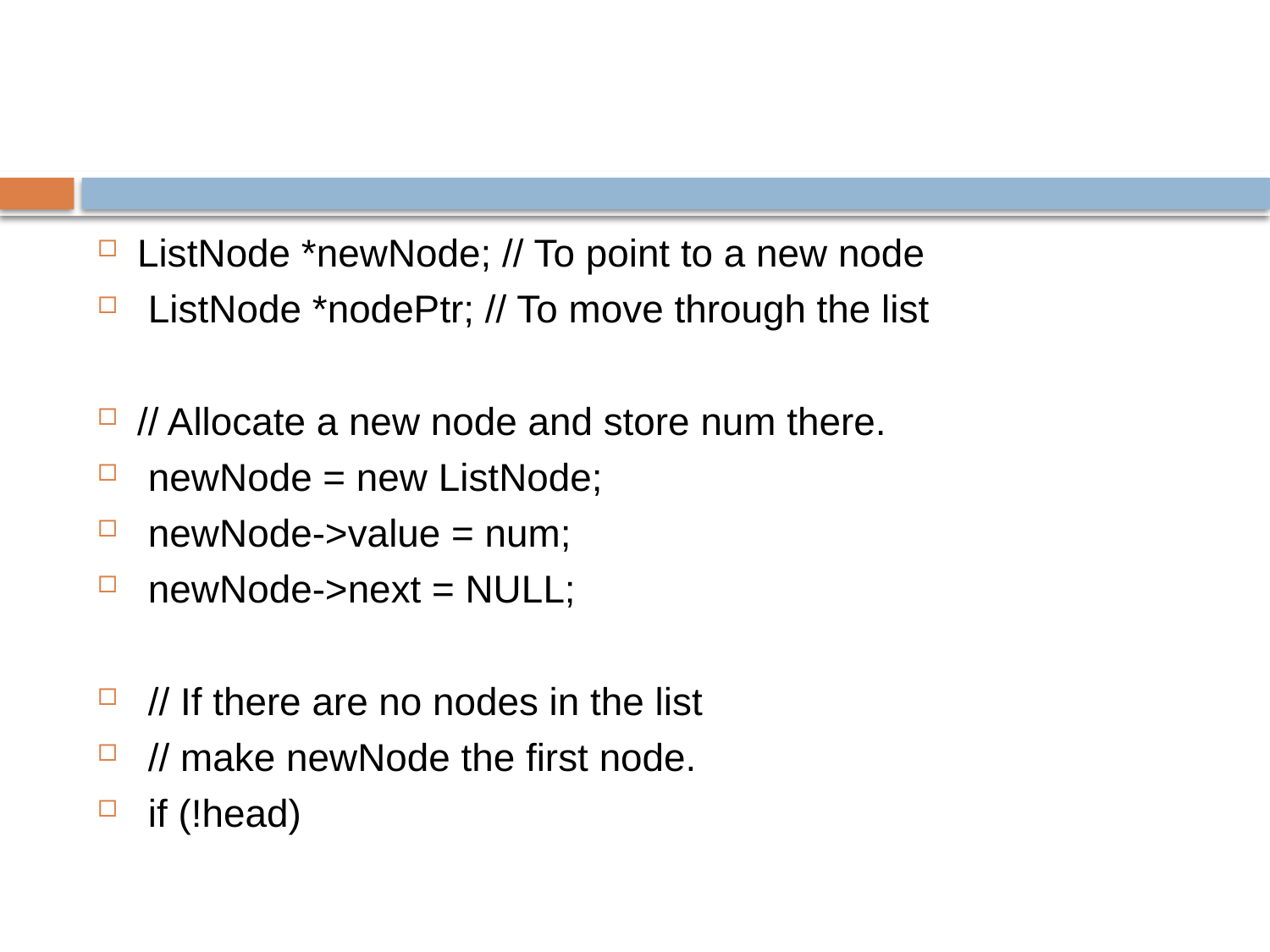

#
ListNode *newNode; // To point to a new node
 ListNode *nodePtr; // To move through the list

// Allocate a new node and store num there.
 newNode = new ListNode;
 newNode->value = num;
 newNode->next = NULL;

 // If there are no nodes in the list
 // make newNode the first node.
 if (!head)